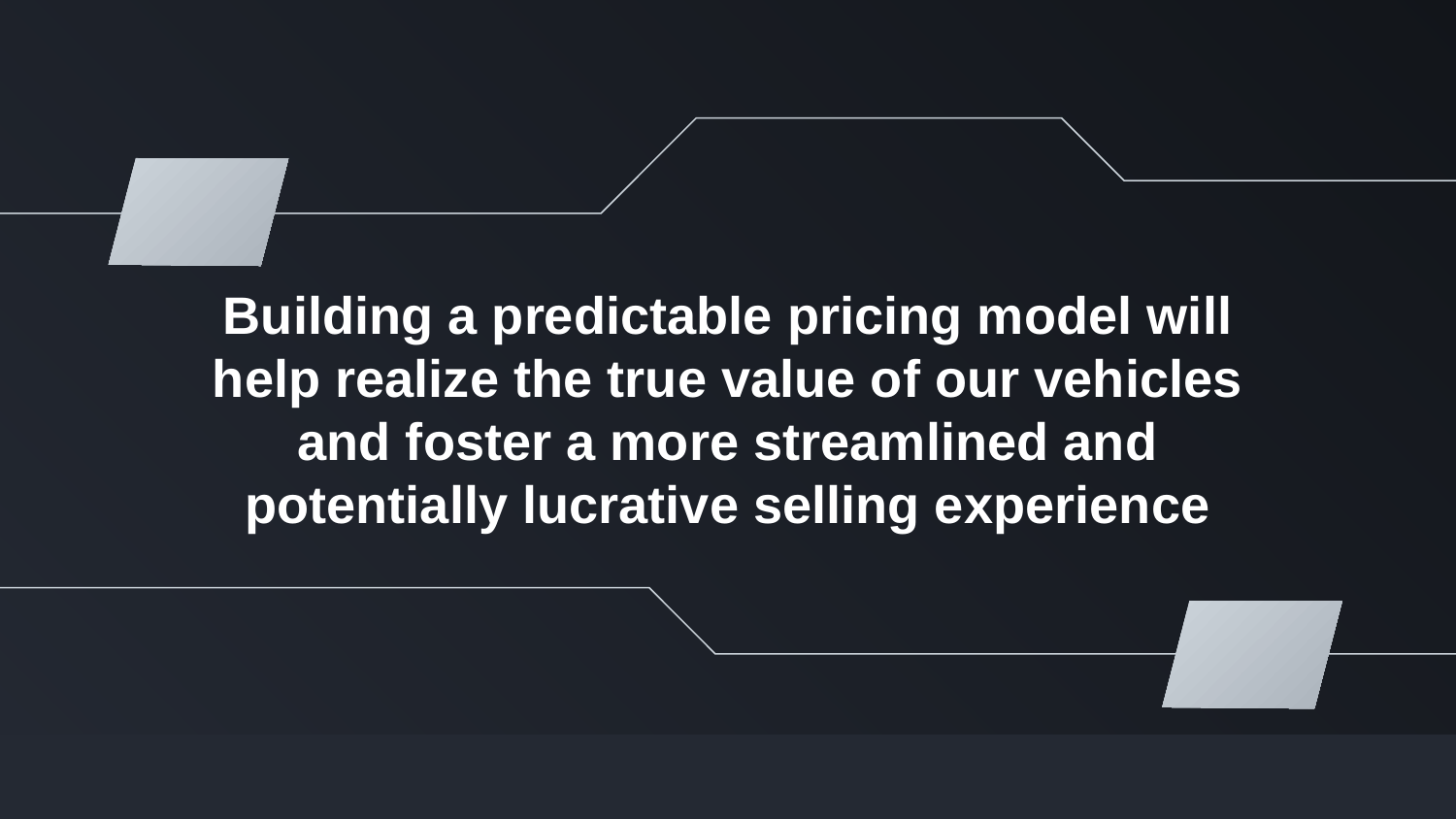

# Building a predictable pricing model will help realize the true value of our vehicles and foster a more streamlined and potentially lucrative selling experience